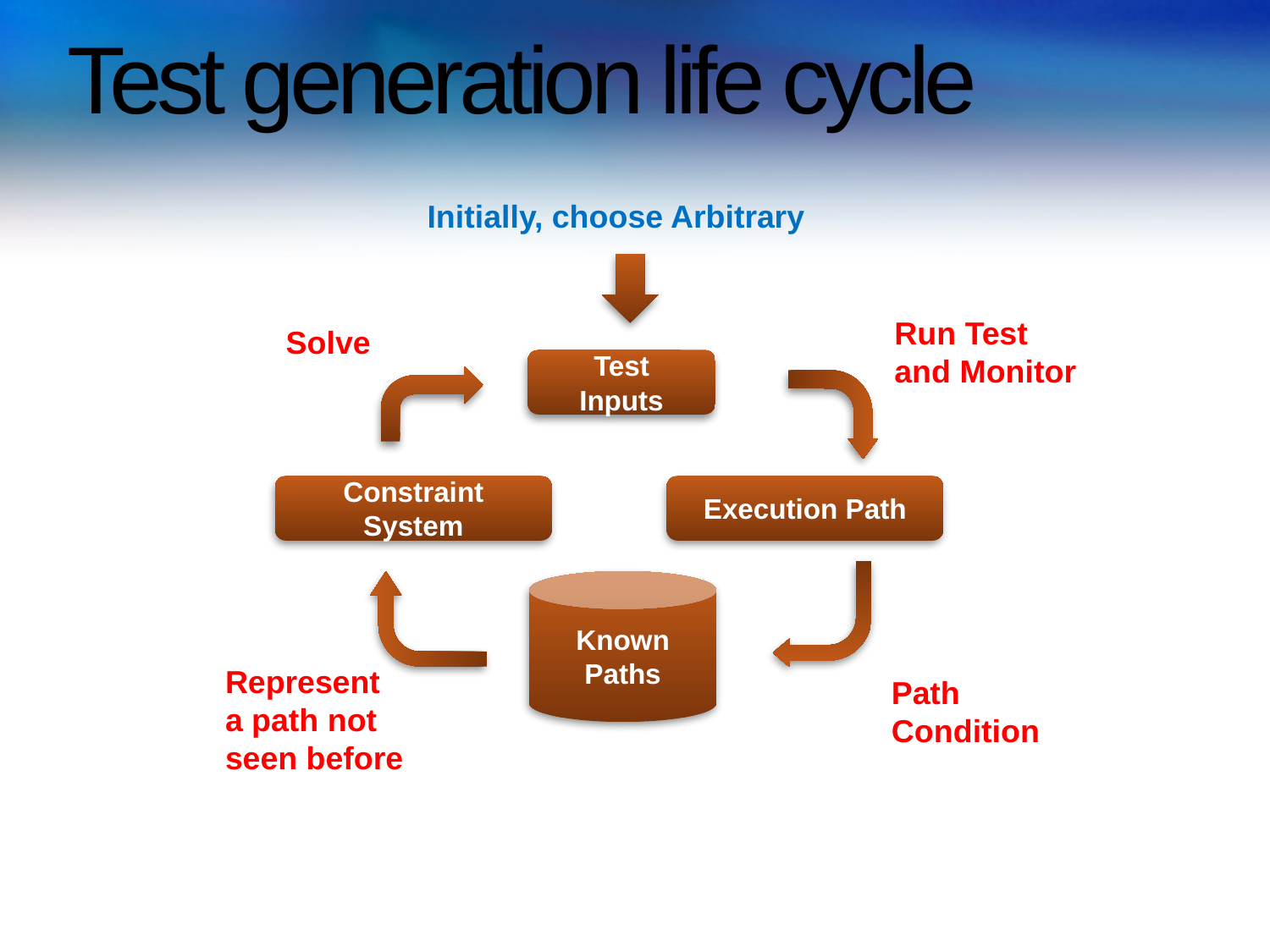

# Test generation life cycle
Initially, choose Arbitrary

Run Test
and Monitor
Solve
Test
Inputs

Constraint System
Execution Path

Known
Paths
Represent
a path not
seen before
Path
Condition